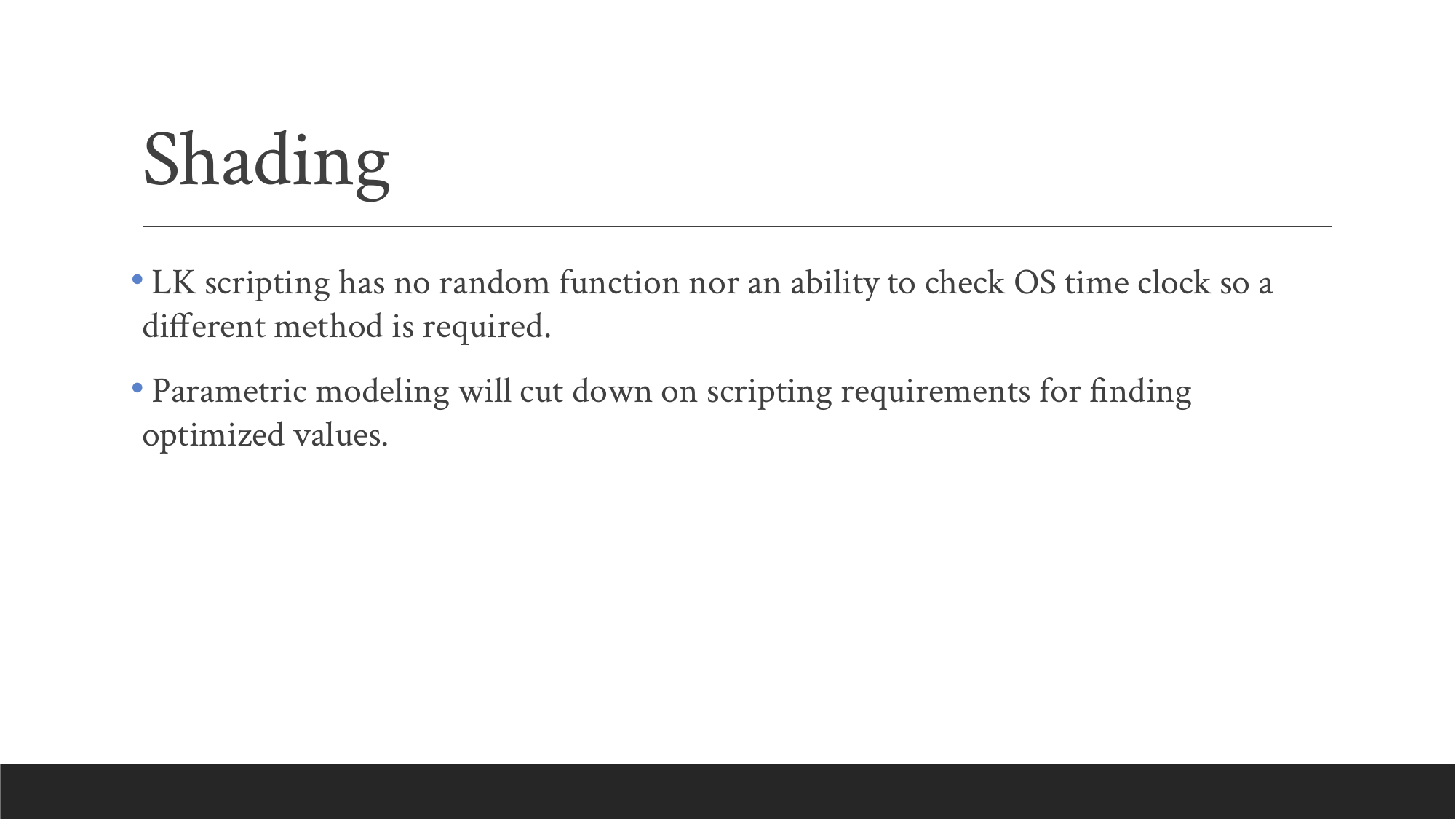

# Shading
 LK scripting has no random function nor an ability to check OS time clock so a different method is required.
 Parametric modeling will cut down on scripting requirements for finding optimized values.